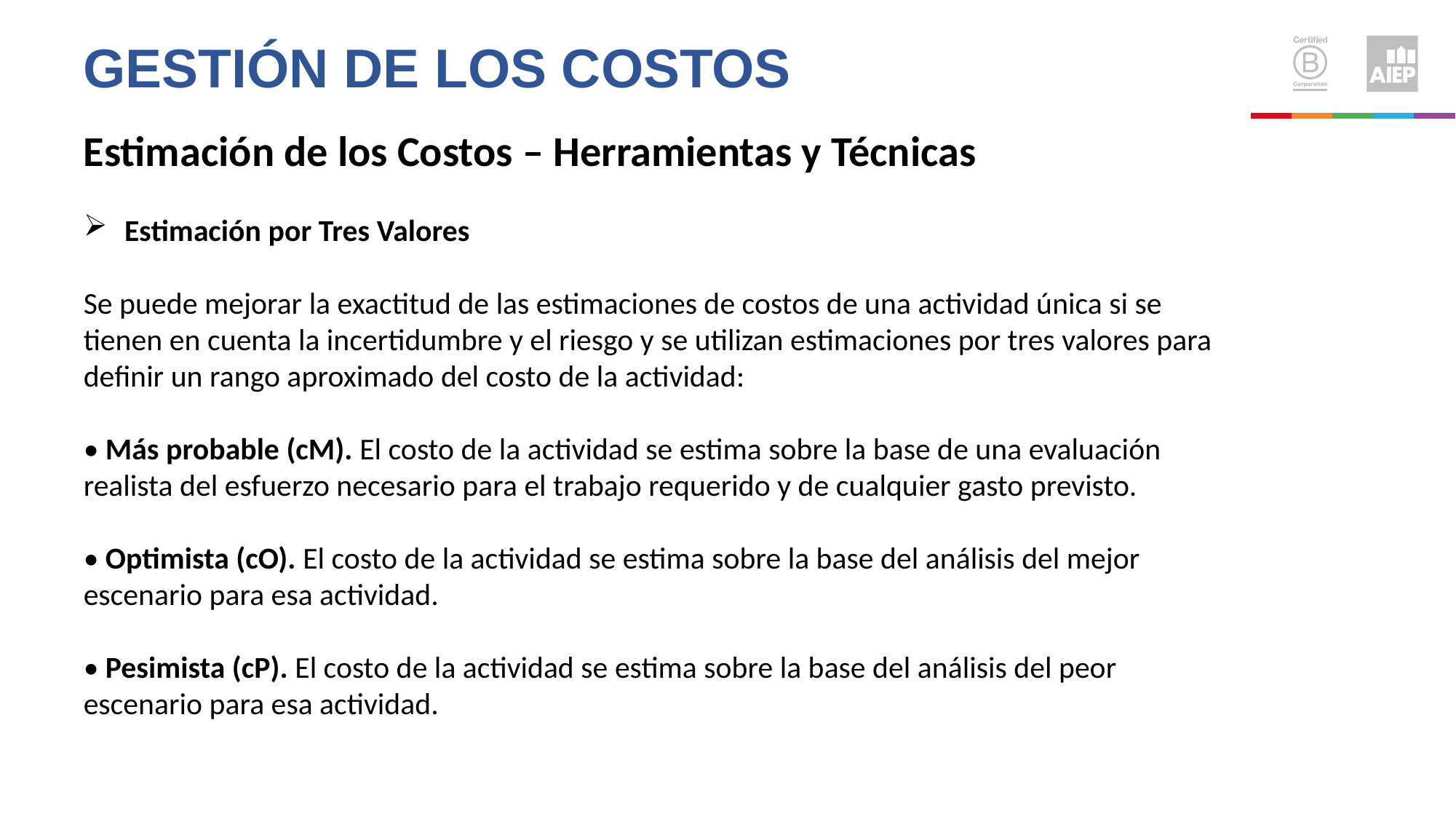

Gestión de los costos
Estimación de los Costos – Herramientas y Técnicas

Estimación por Tres Valores

Se puede mejorar la exactitud de las estimaciones de costos de una actividad única si se tienen en cuenta la incertidumbre y el riesgo y se utilizan estimaciones por tres valores para definir un rango aproximado del costo de la actividad:

• Más probable (cM). El costo de la actividad se estima sobre la base de una evaluación realista del esfuerzo necesario para el trabajo requerido y de cualquier gasto previsto.

• Optimista (cO). El costo de la actividad se estima sobre la base del análisis del mejor escenario para esa actividad.

• Pesimista (cP). El costo de la actividad se estima sobre la base del análisis del peor escenario para esa actividad.